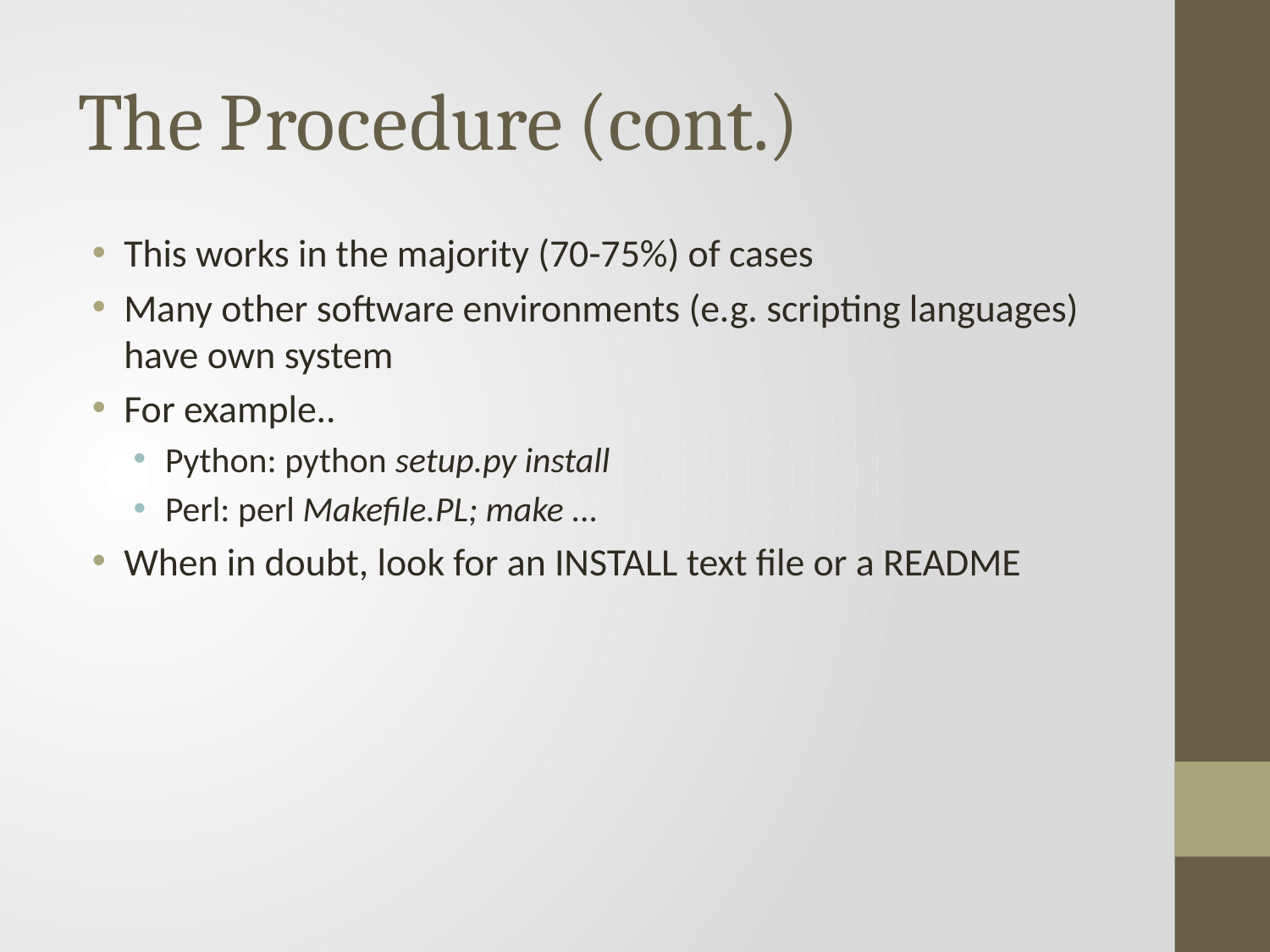

# The Procedure (cont.)
This works in the majority (70-75%) of cases
Many other software environments (e.g. scripting languages) have own system
For example..
Python: python setup.py install
Perl: perl Makefile.PL; make ...
When in doubt, look for an INSTALL text file or a README